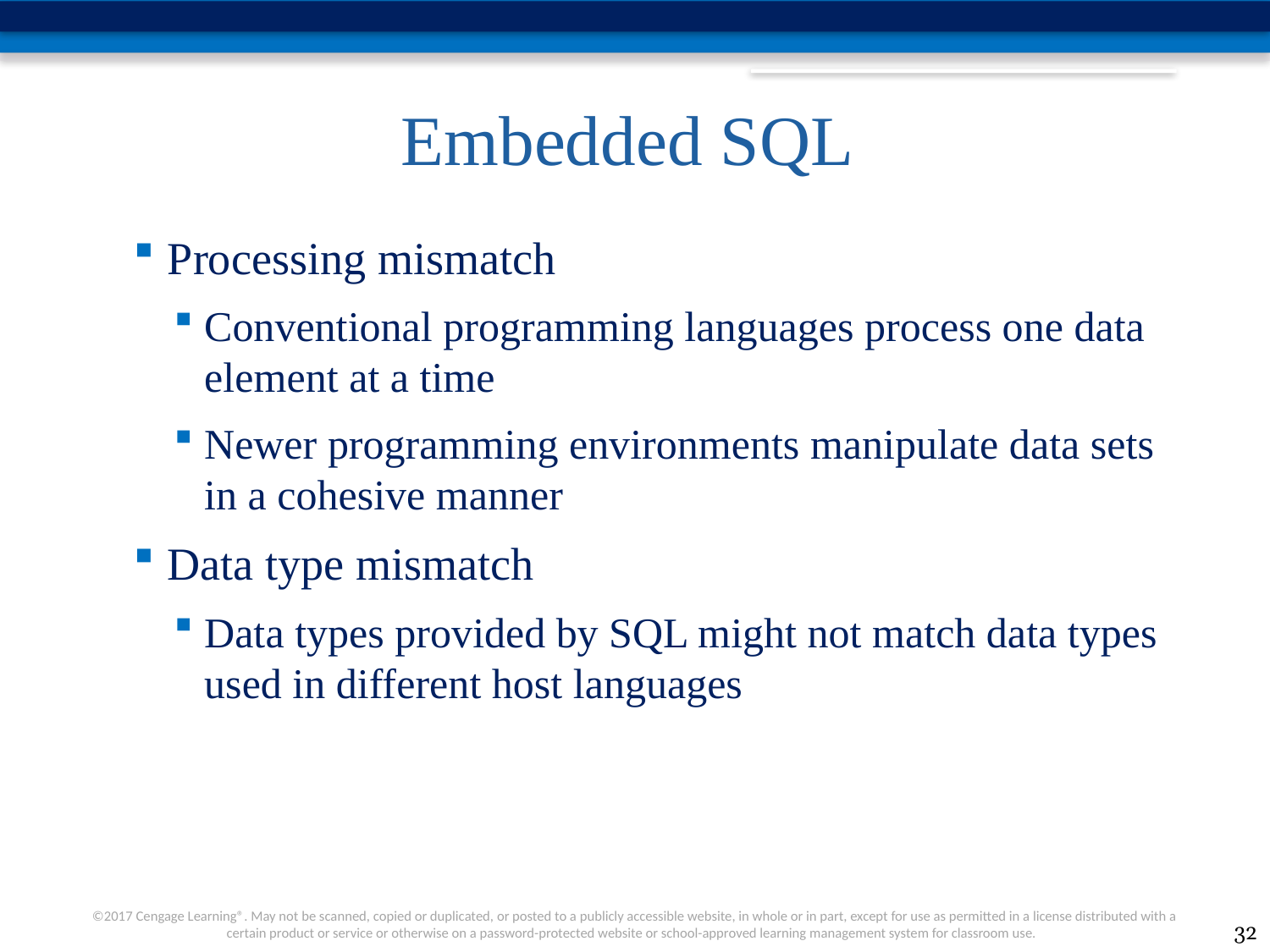

# Embedded SQL
Processing mismatch
Conventional programming languages process one data element at a time
Newer programming environments manipulate data sets in a cohesive manner
Data type mismatch
Data types provided by SQL might not match data types used in different host languages

32